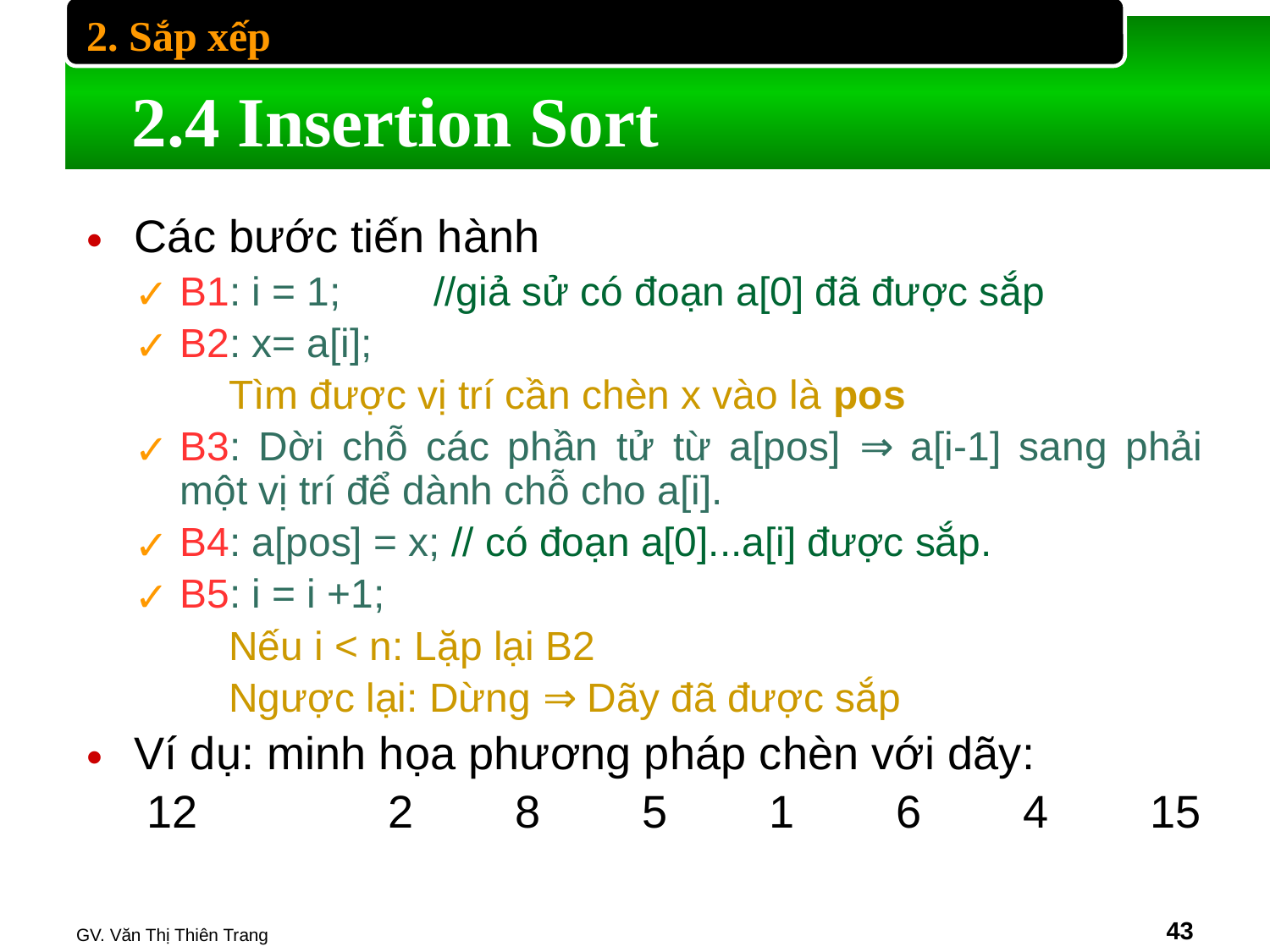

2. Sắp xếp
# 2.4 Insertion Sort
Các bước tiến hành
B1: i = 1;	//giả sử có đoạn a[0] đã được sắp
B2: x= a[i];
	Tìm được vị trí cần chèn x vào là pos
B3: Dời chỗ các phần tử từ a[pos] ⇒ a[i-1] sang phải một vị trí để dành chỗ cho a[i].
B4: a[pos] = x; // có đoạn a[0]...a[i] được sắp.
B5: i = i +1;
	Nếu i < n: Lặp lại B2
	Ngược lại: Dừng ⇒ Dãy đã được sắp
Ví dụ: minh họa phương pháp chèn với dãy:
	 12		2	8	5	1	6	4	15
GV. Văn Thị Thiên Trang
43